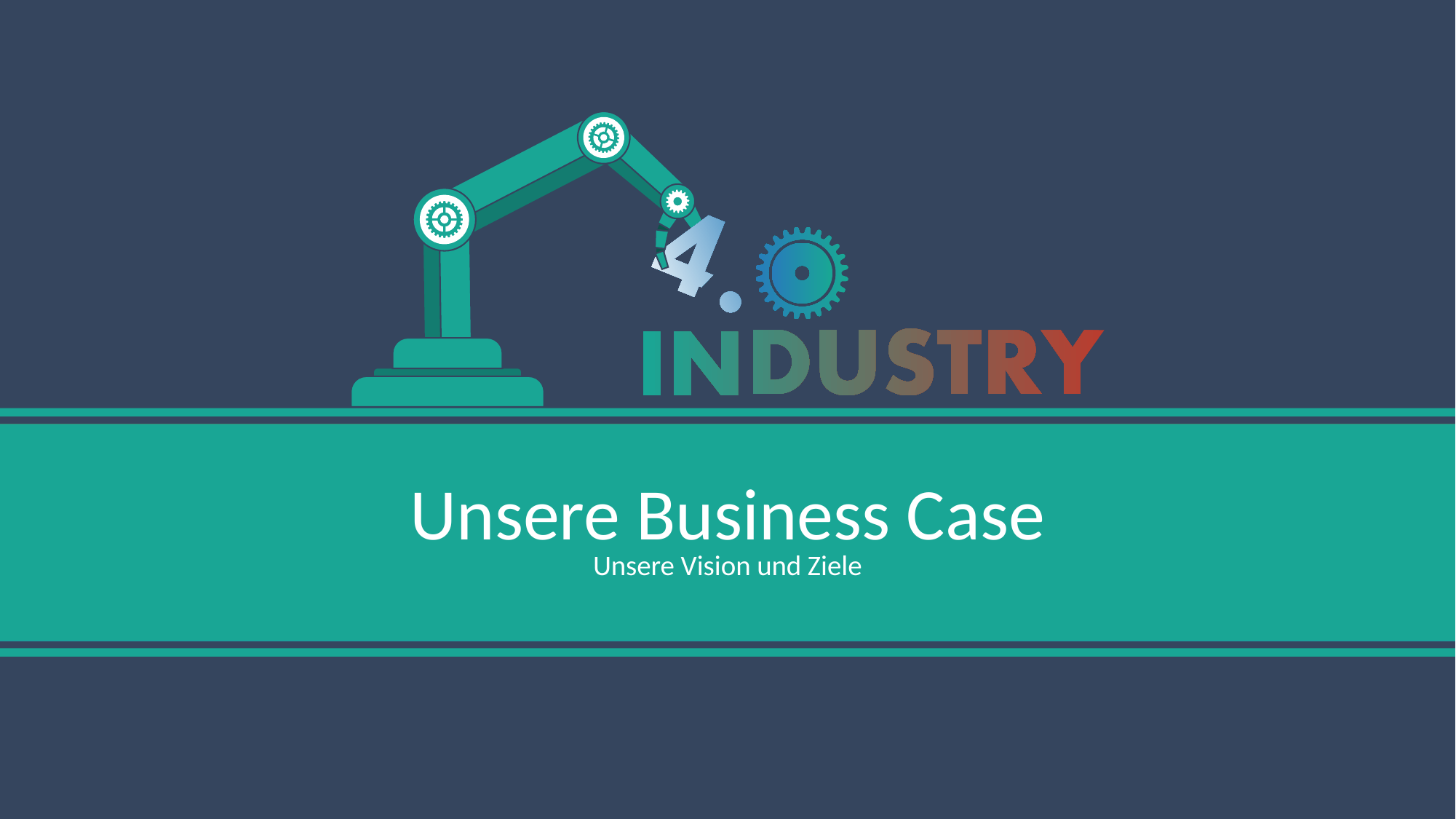

Unsere Business Case
Unsere Vision und Ziele